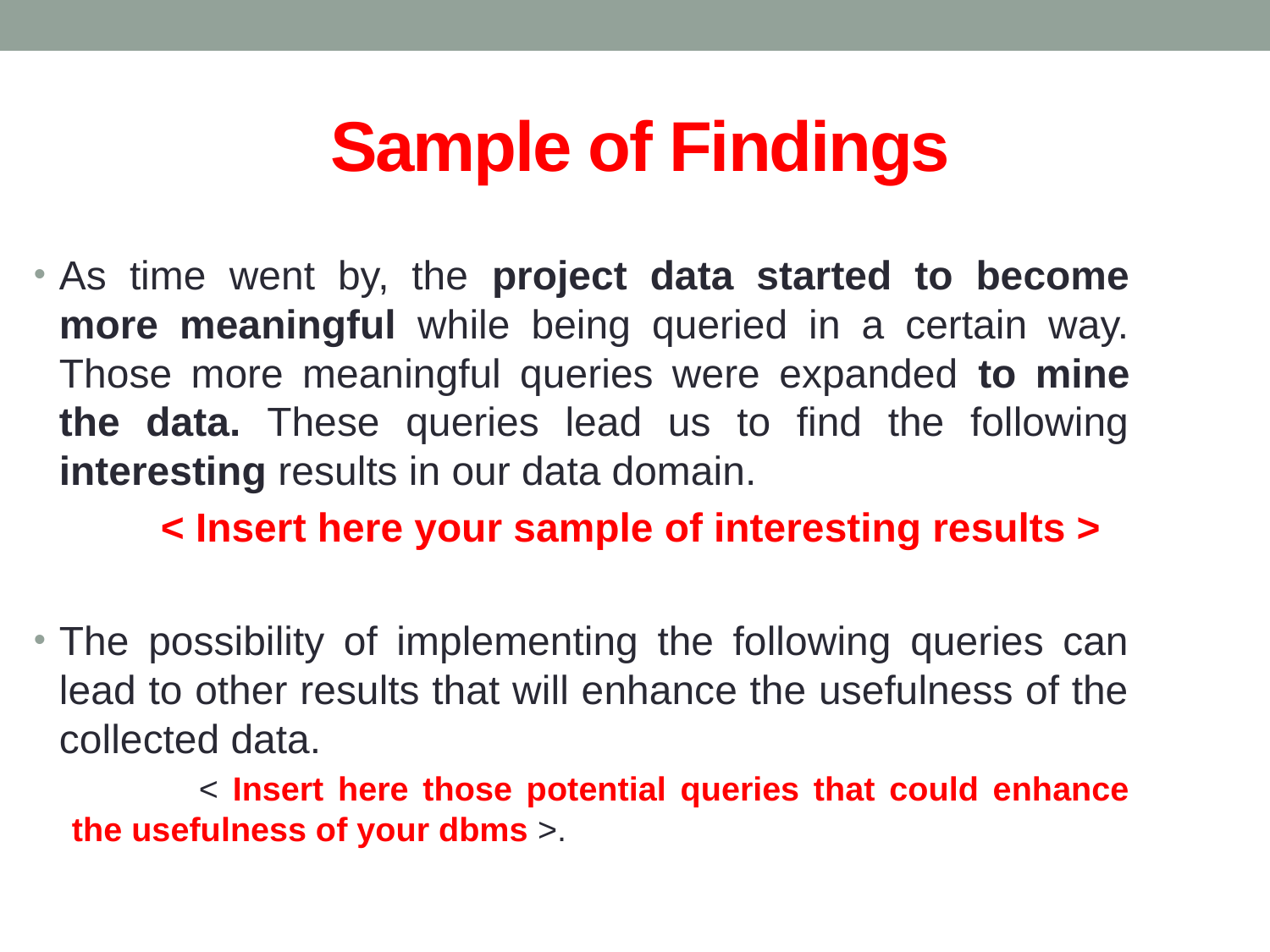

# Sample of Findings
As time went by, the project data started to become more meaningful while being queried in a certain way. Those more meaningful queries were expanded to mine the data. These queries lead us to find the following interesting results in our data domain.
	< Insert here your sample of interesting results >

The possibility of implementing the following queries can lead to other results that will enhance the usefulness of the collected data.
	< Insert here those potential queries that could enhance the usefulness of your dbms >.